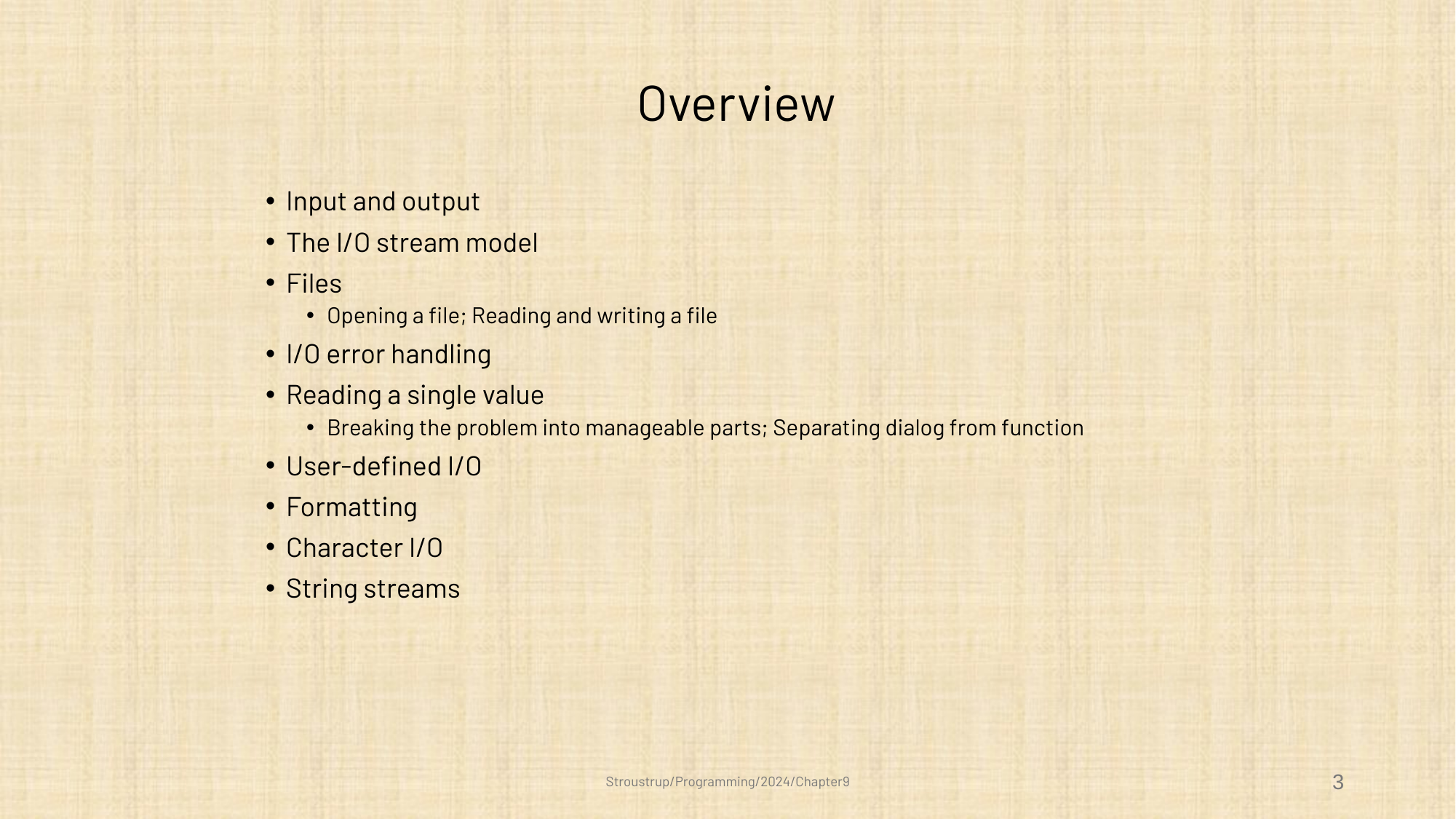

# Overview
Input and output
The I/O stream model
Files
Opening a file; Reading and writing a file
I/O error handling
Reading a single value
Breaking the problem into manageable parts; Separating dialog from function
User-defined I/O
Formatting
Character I/O
String streams
Stroustrup/Programming/2024/Chapter9
3